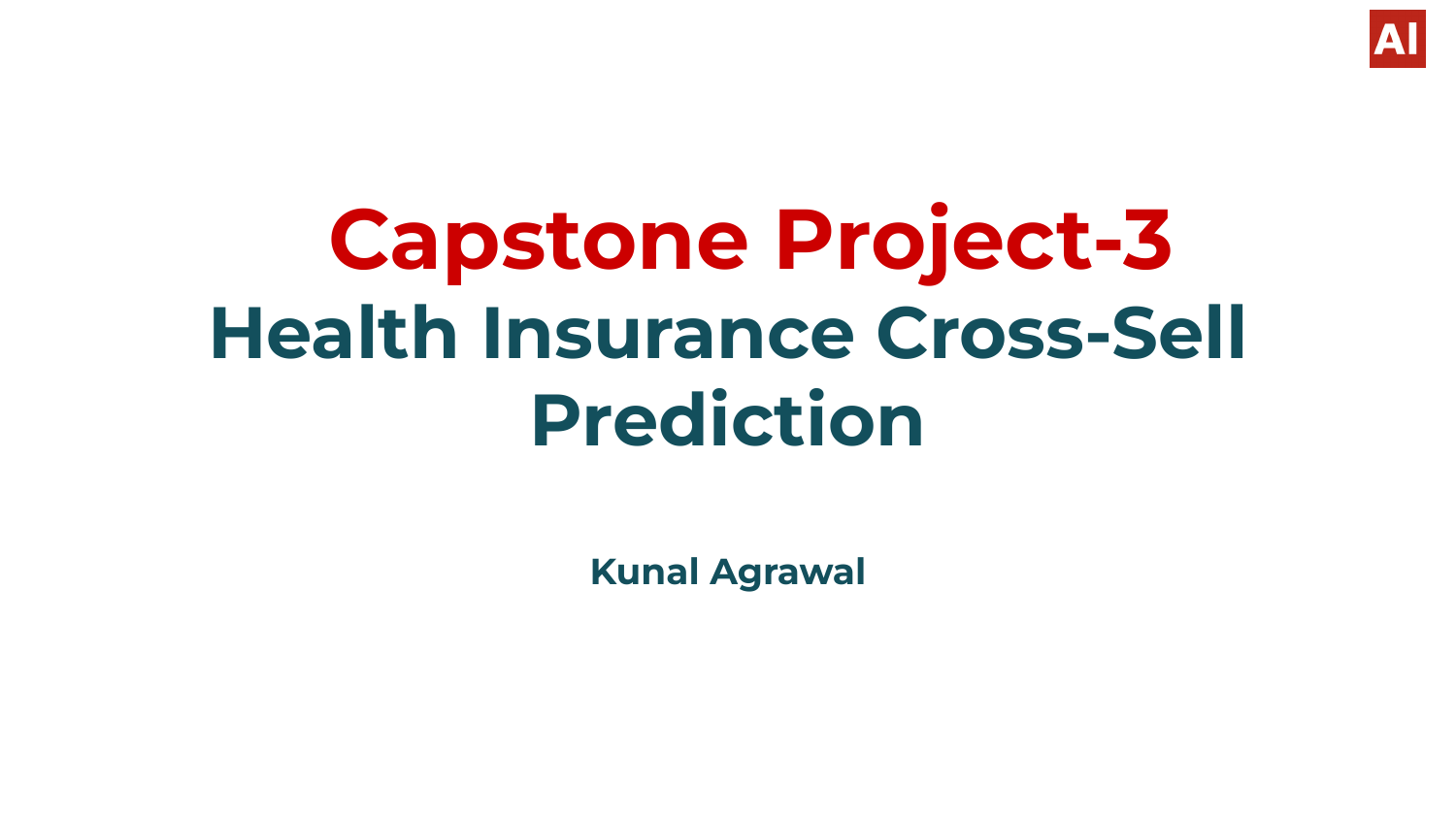

# Capstone Project-3
Health Insurance Cross-Sell Prediction

Kunal Agrawal